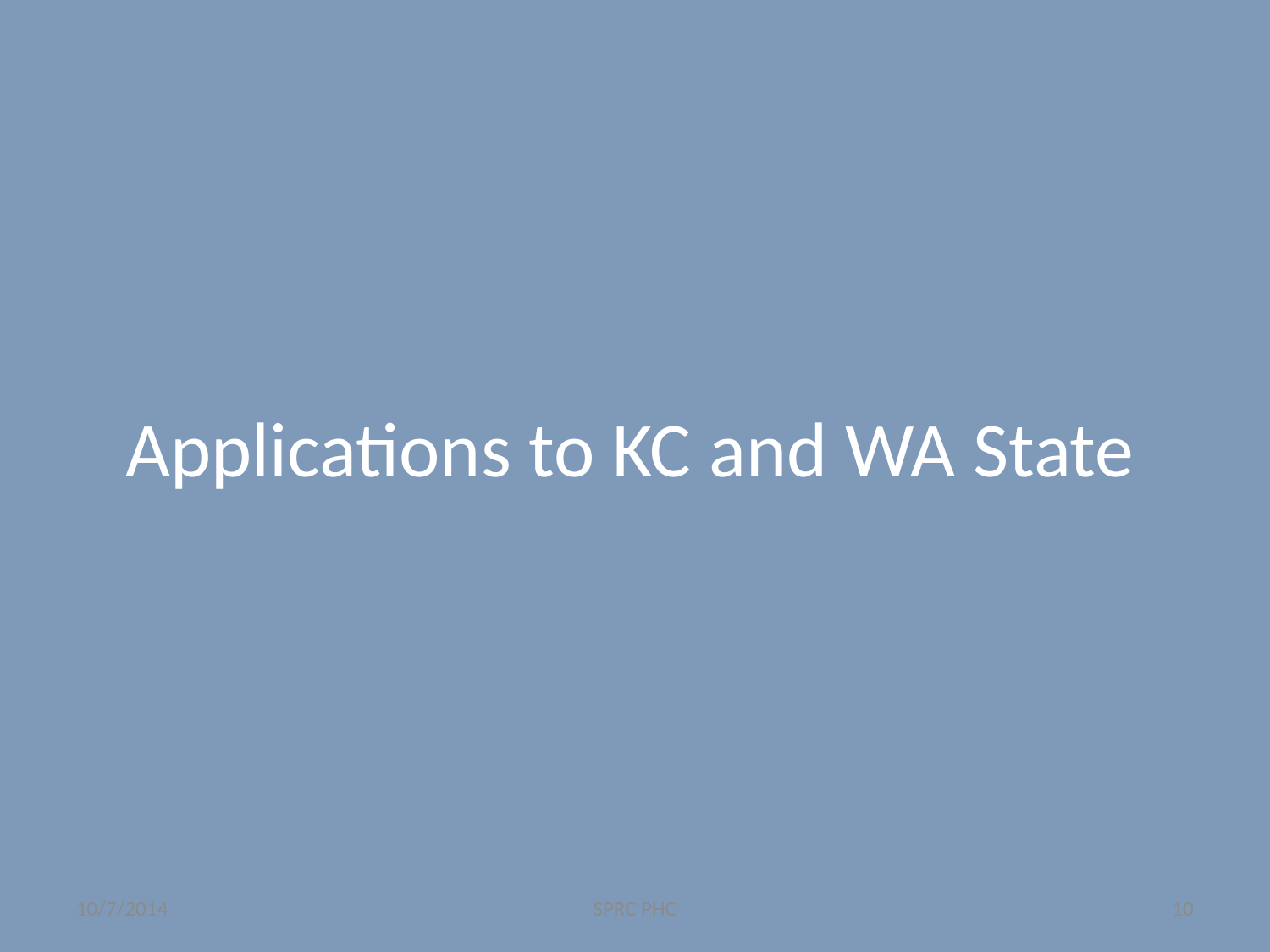

# Applications to KC and WA State
10/7/2014
SPRC PHC
10